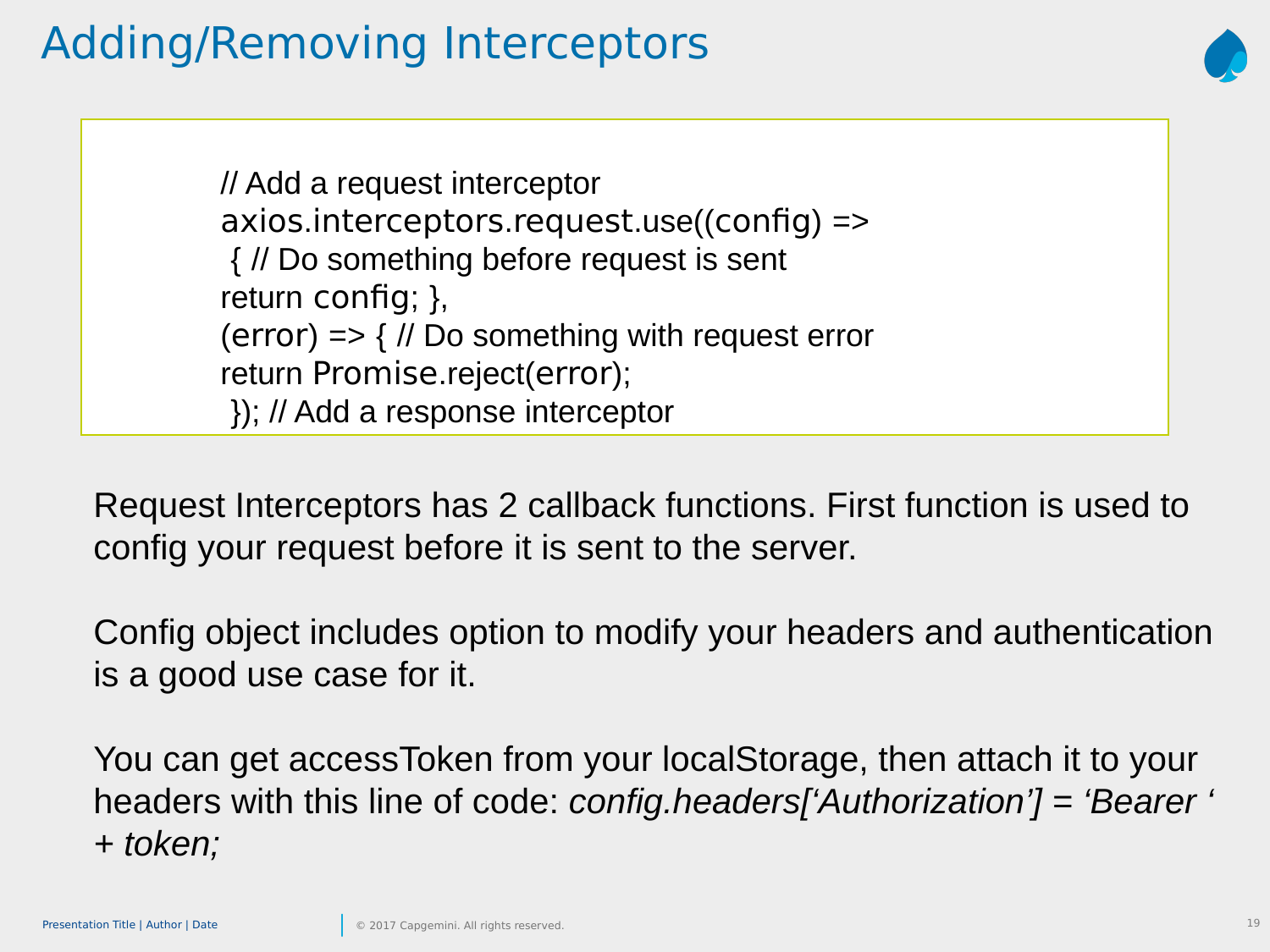

Adding/Removing Interceptors

	// Add a request interceptor
	axios.interceptors.request.use((config) =>
	 { // Do something before request is sent
	return config; },
	(error) => { // Do something with request error
	return Promise.reject(error);
	 }); // Add a response interceptor
Request Interceptors has 2 callback functions. First function is used to config your request before it is sent to the server.

Config object includes option to modify your headers and authentication is a good use case for it.

You can get accessToken from your localStorage, then attach it to your headers with this line of code: config.headers[‘Authorization’] = ‘Bearer ‘ + token;